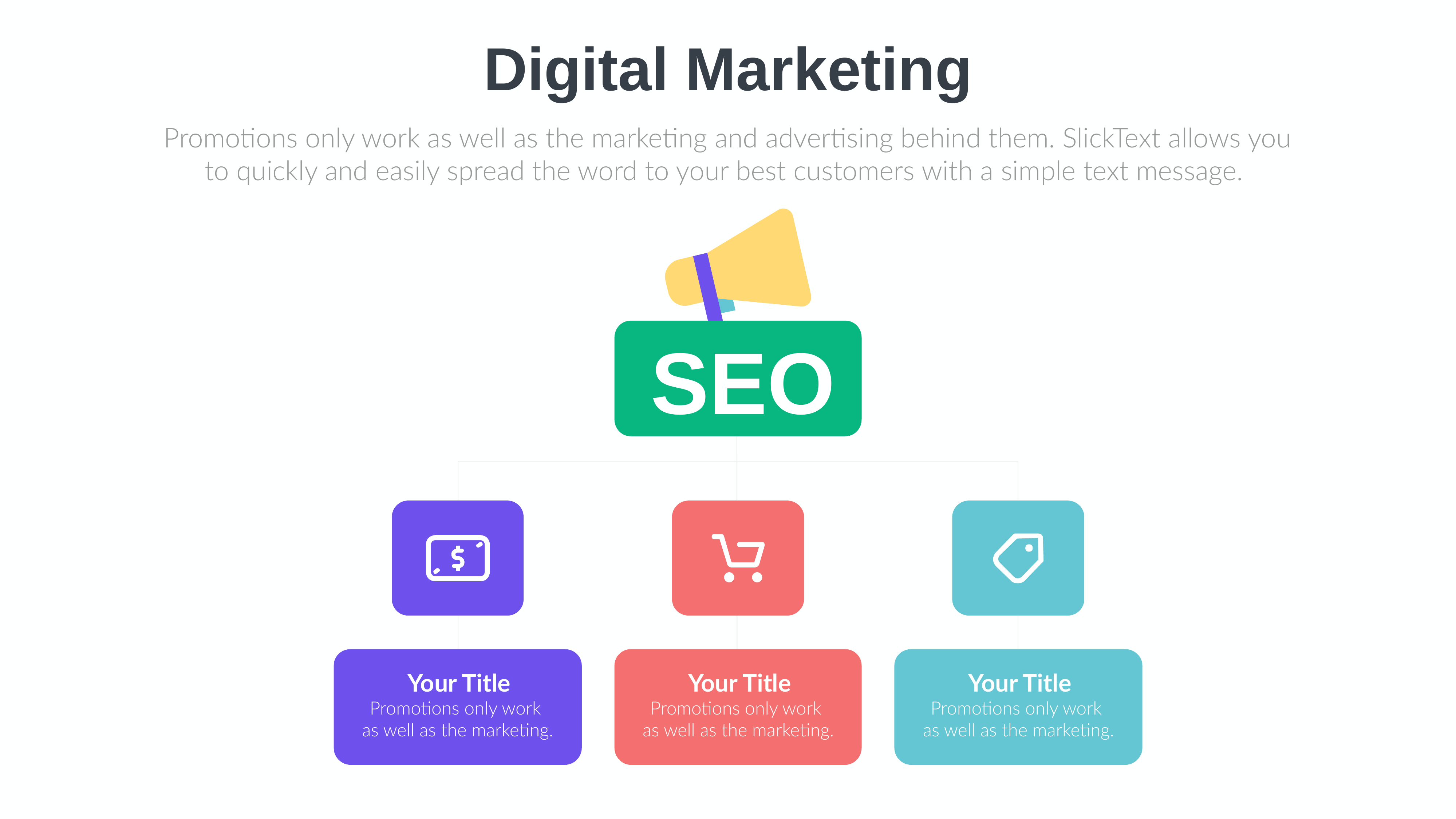

Digital Marketing
Promotions only work as well as the marketing and advertising behind them. SlickText allows you to quickly and easily spread the word to your best customers with a simple text message.

SEO

Your Title
Promotions only work
as well as the marketing.
Your Title
Promotions only work
as well as the marketing.
Your Title
Promotions only work
as well as the marketing.